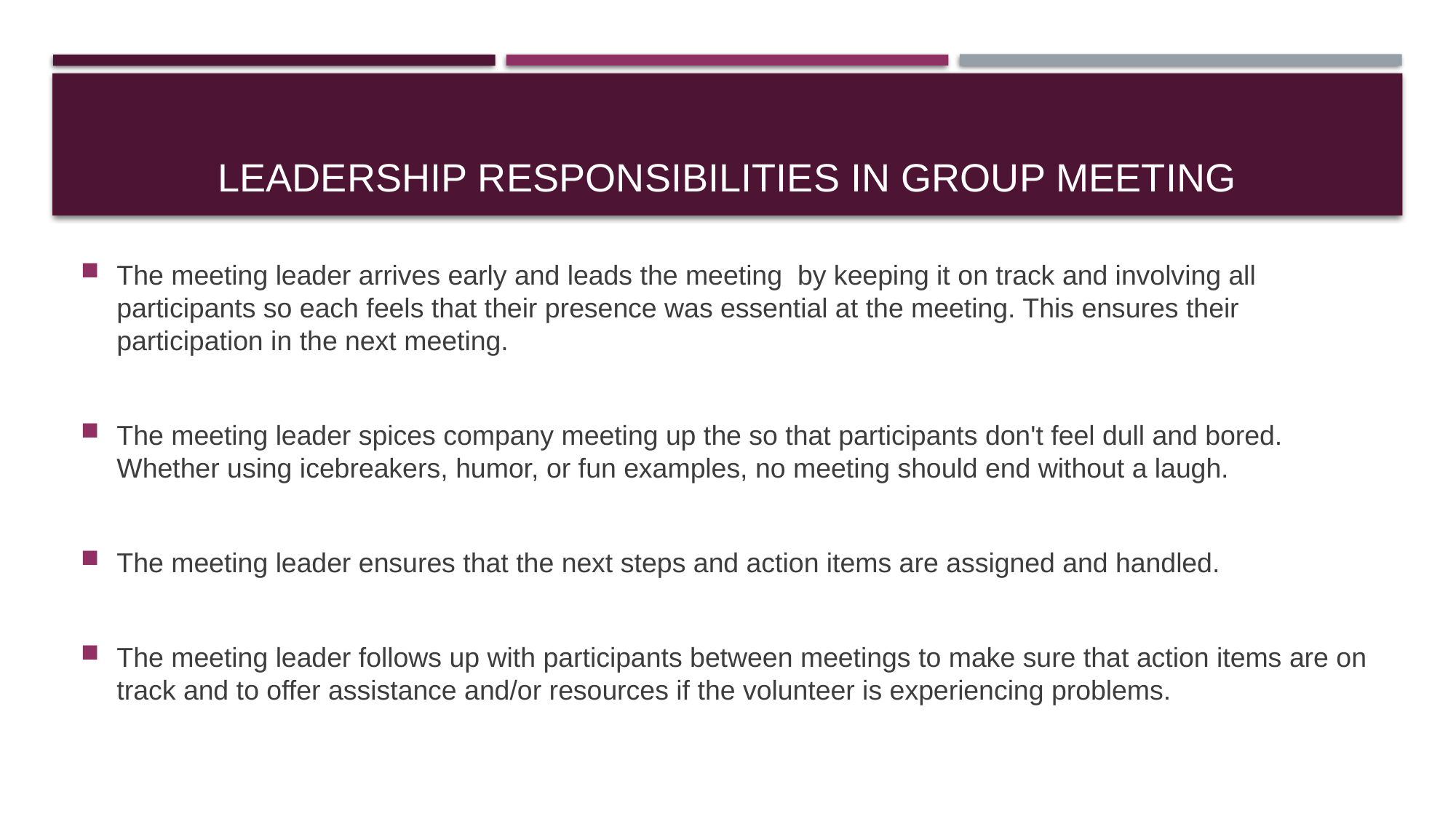

# Leadership responsibilities in group meeting
The meeting leader arrives early and leads the meeting  by keeping it on track and involving all participants so each feels that their presence was essential at the meeting. This ensures their participation in the next meeting.

The meeting leader spices company meeting up the so that participants don't feel dull and bored. Whether using icebreakers, humor, or fun examples, no meeting should end without a laugh.

The meeting leader ensures that the next steps and action items are assigned and handled.

The meeting leader follows up with participants between meetings to make sure that action items are on track and to offer assistance and/or resources if the volunteer is experiencing problems.